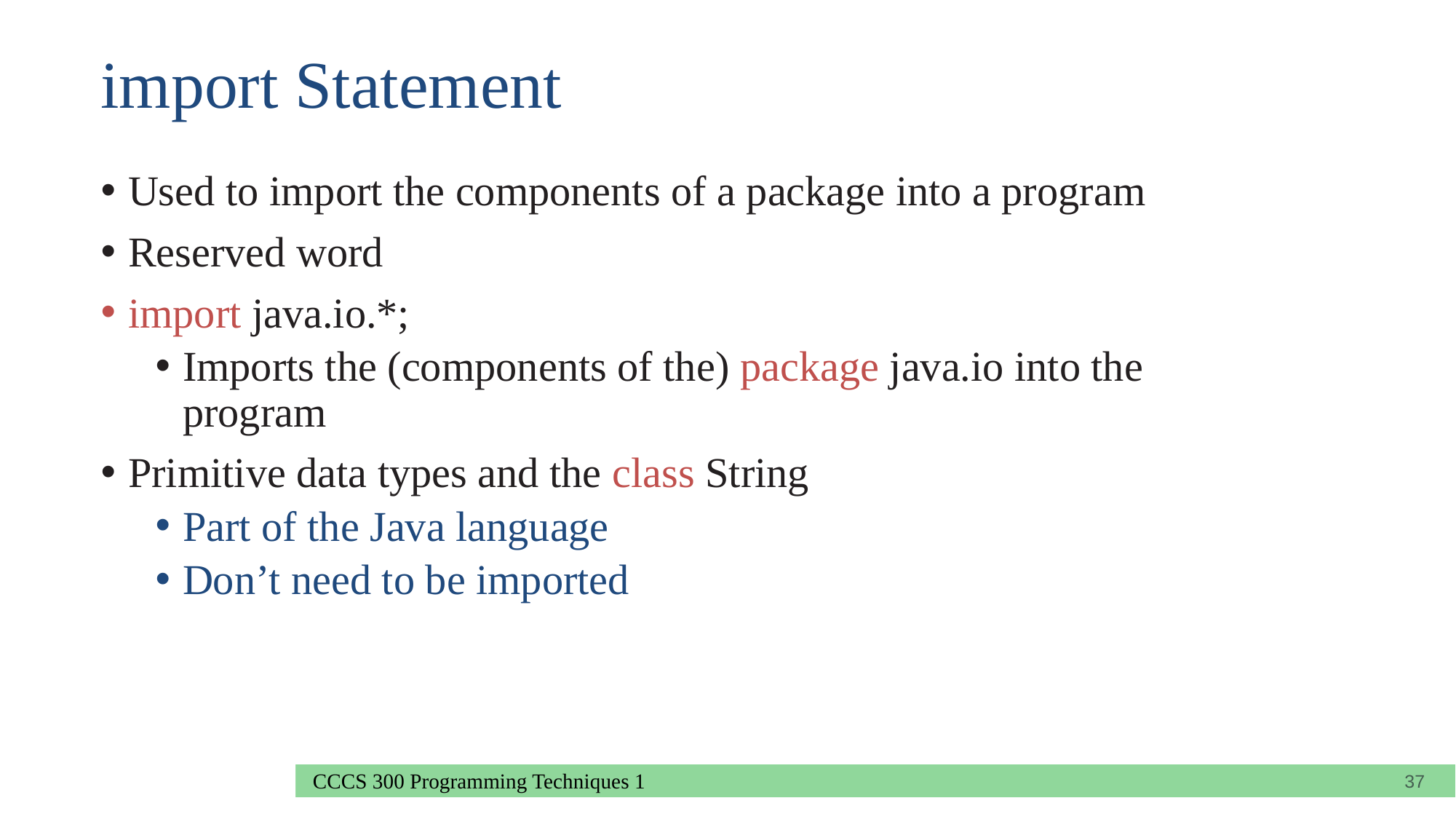

# import Statement
Used to import the components of a package into a program
Reserved word
import java.io.*;
Imports the (components of the) package java.io into the program
Primitive data types and the class String
Part of the Java language
Don’t need to be imported
37
CCCS 300 Programming Techniques 1